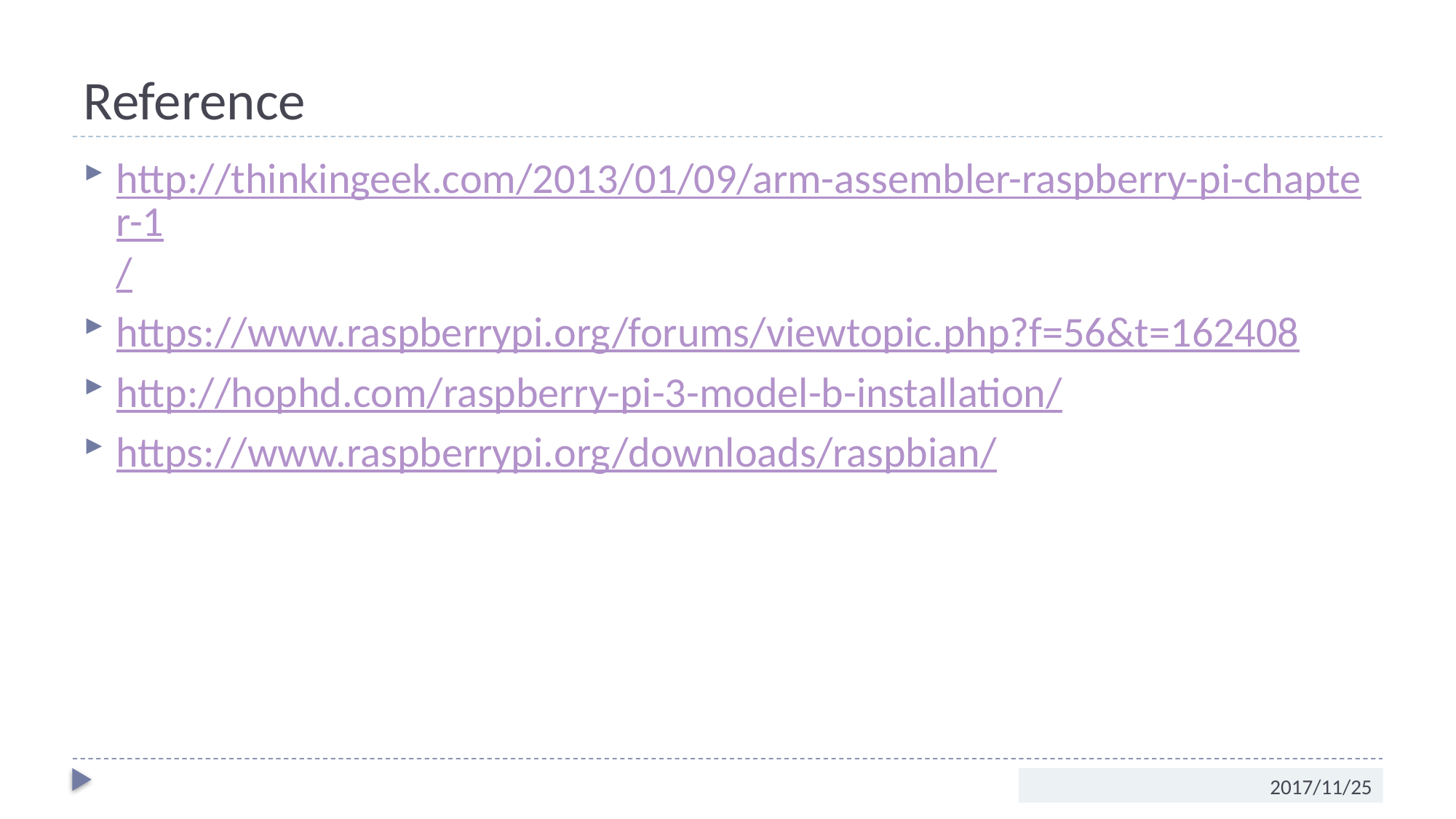

# Reference
http://thinkingeek.com/2013/01/09/arm-assembler-raspberry-pi-chapter-1/
https://www.raspberrypi.org/forums/viewtopic.php?f=56&t=162408
http://hophd.com/raspberry-pi-3-model-b-installation/
https://www.raspberrypi.org/downloads/raspbian/

2017/11/25